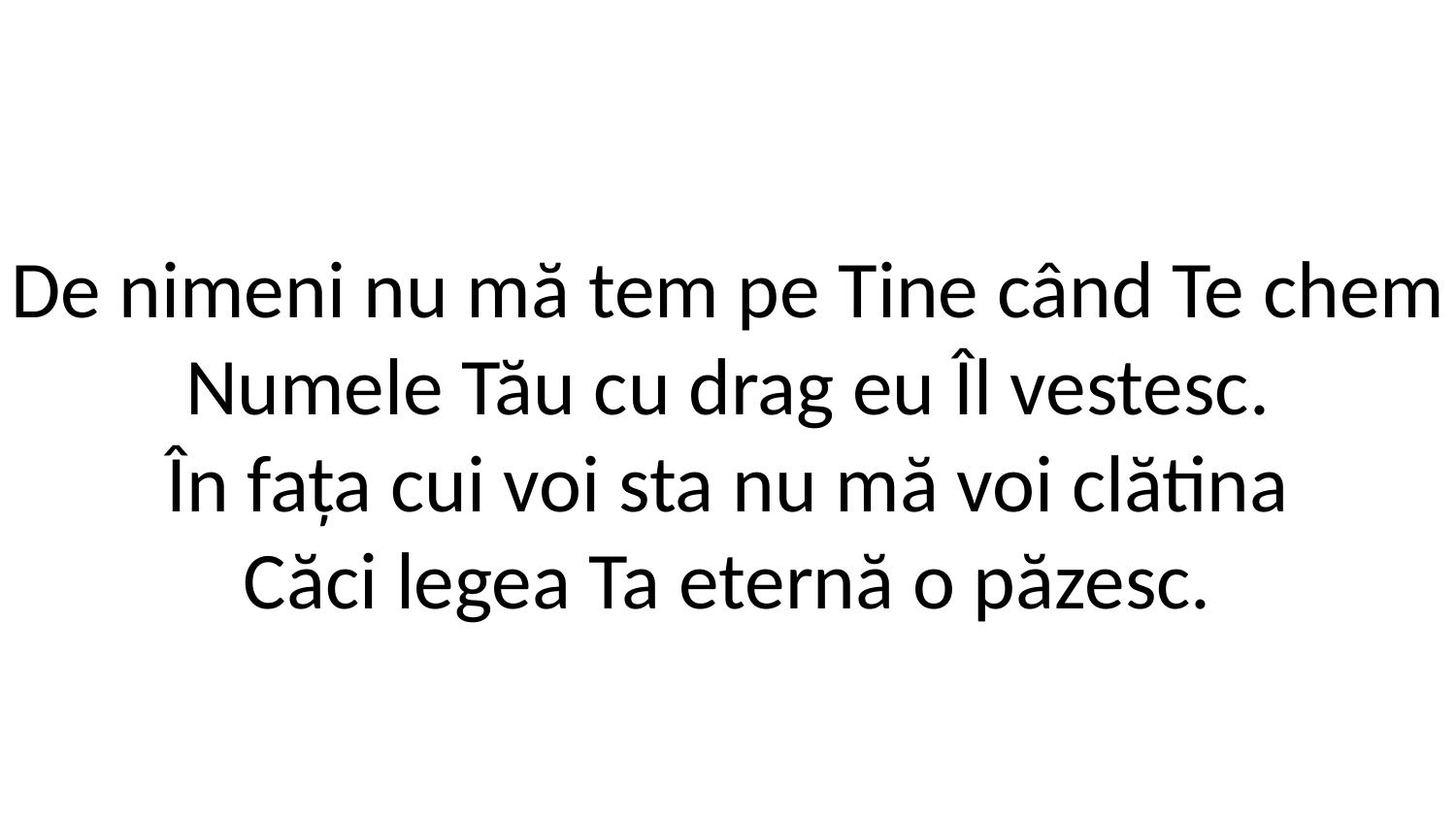

De nimeni nu mă tem pe Tine când Te chem
Numele Tău cu drag eu Îl vestesc.
În fața cui voi sta nu mă voi clătina
Căci legea Ta eternă o păzesc.